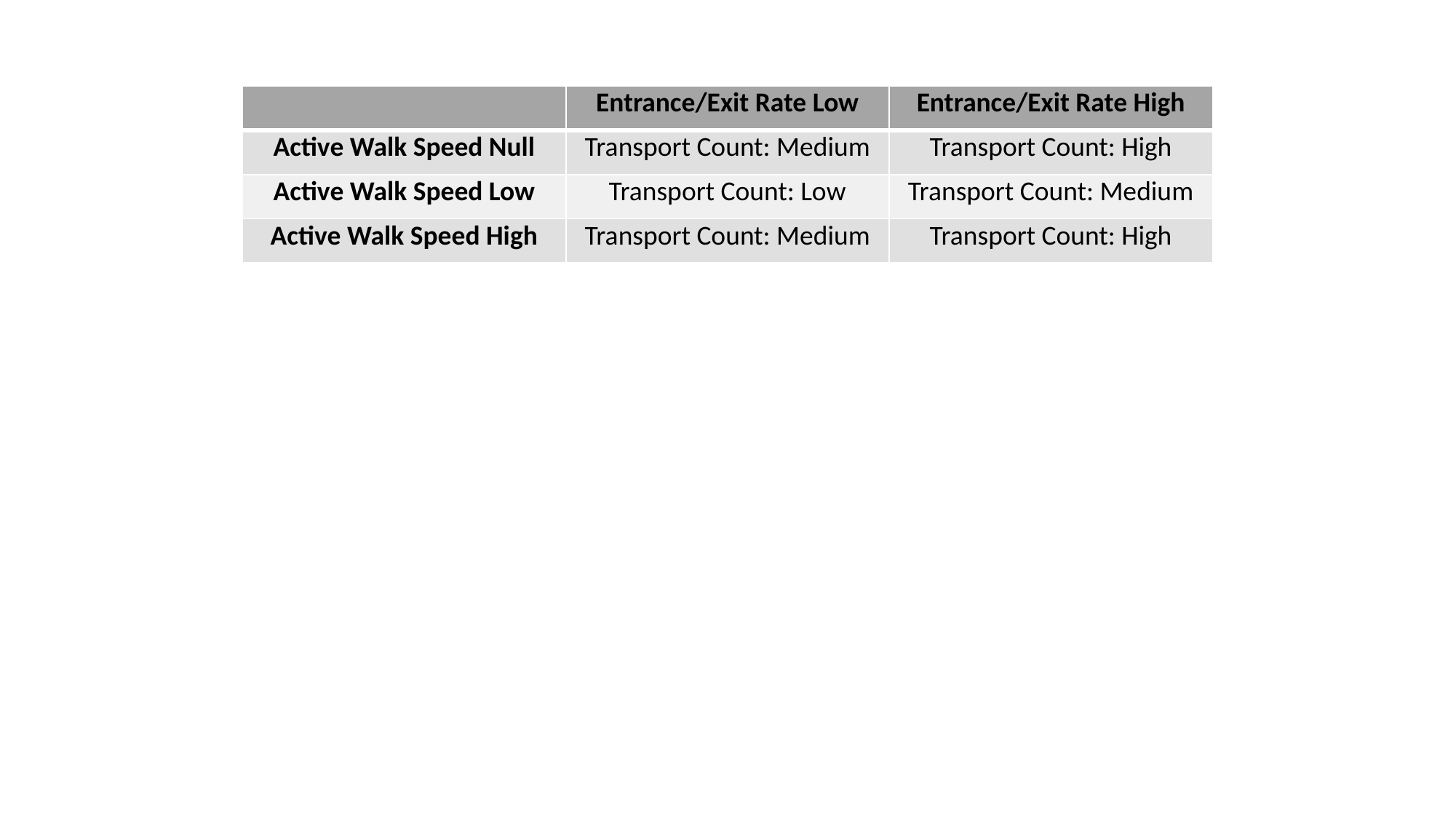

|  | Entrance/Exit Rate Low | Entrance/Exit Rate High |
| --- | --- | --- |
| Active Walk Speed Null | Transport Count: Medium | Transport Count: High |
| Active Walk Speed Low | Transport Count: Low | Transport Count: Medium |
| Active Walk Speed High | Transport Count: Medium | Transport Count: High |